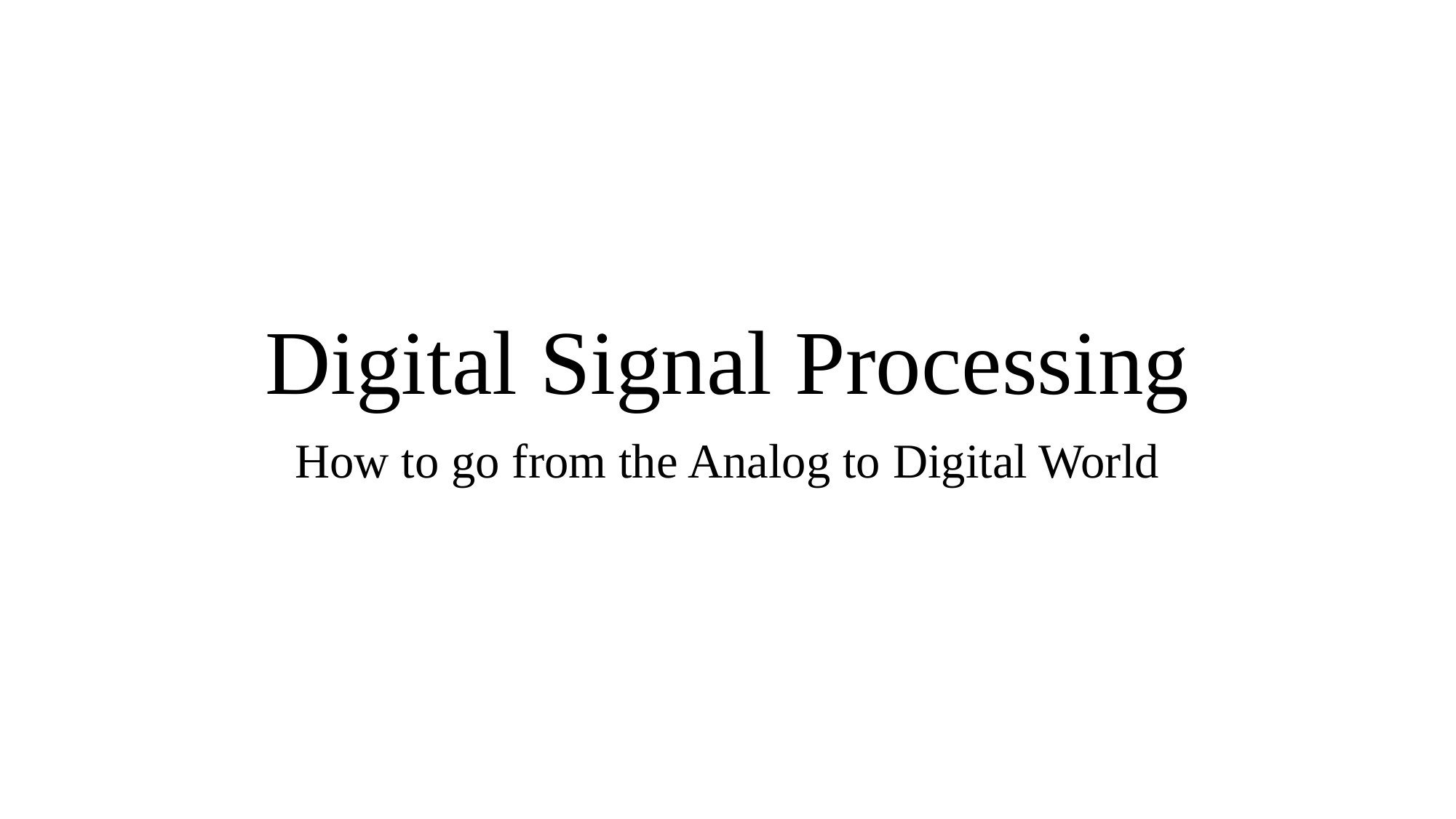

# Digital Signal Processing
How to go from the Analog to Digital World